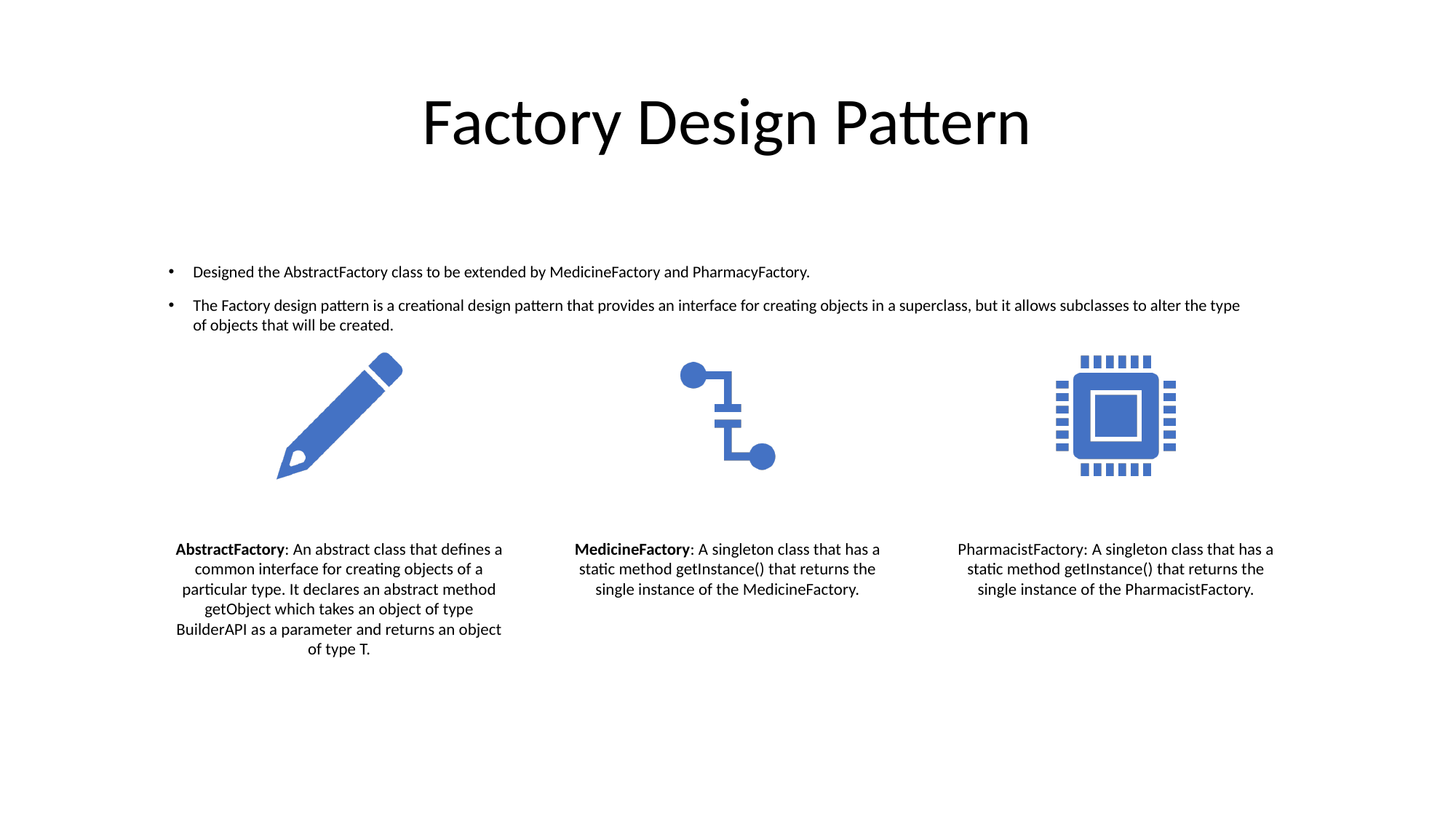

# Factory Design Pattern
Designed the AbstractFactory class to be extended by MedicineFactory and PharmacyFactory.
The Factory design pattern is a creational design pattern that provides an interface for creating objects in a superclass, but it allows subclasses to alter the type of objects that will be created.
AbstractFactory: An abstract class that defines a common interface for creating objects of a particular type. It declares an abstract method getObject which takes an object of type BuilderAPI as a parameter and returns an object of type T.
MedicineFactory: A singleton class that has a static method getInstance() that returns the single instance of the MedicineFactory.
PharmacistFactory: A singleton class that has a static method getInstance() that returns the single instance of the PharmacistFactory.